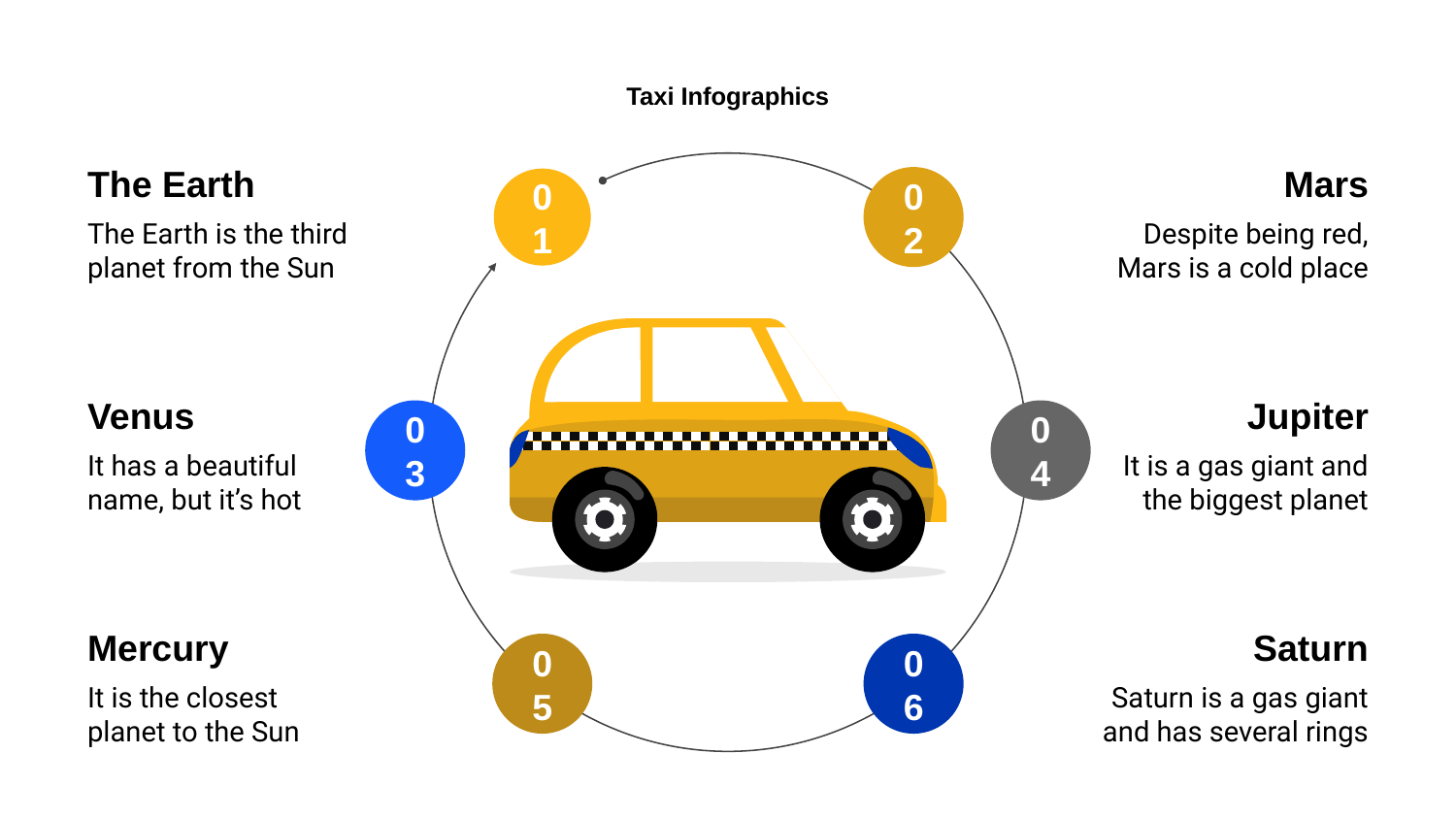

# Taxi Infographics

The Earth
The Earth is the third planet from the Sun
01
Mars
Despite being red, Mars is a cold place
02

Venus
It has a beautiful name, but it’s hot
03
Jupiter
It is a gas giant and the biggest planet
04
Mercury
It is the closest planet to the Sun
05
Saturn
Saturn is a gas giant and has several rings
06